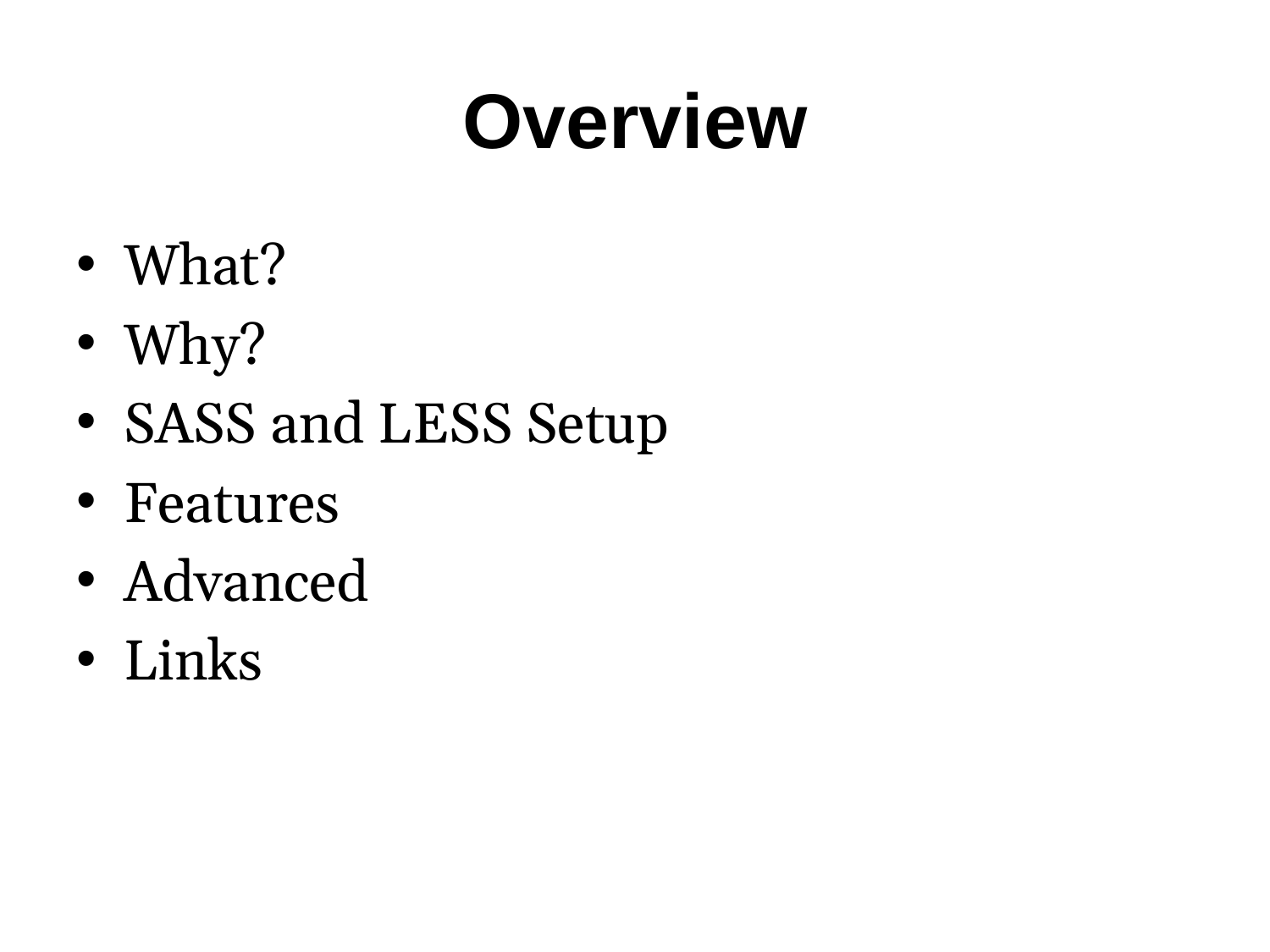

# Overview
What?
Why?
SASS and LESS Setup
Features
Advanced
Links